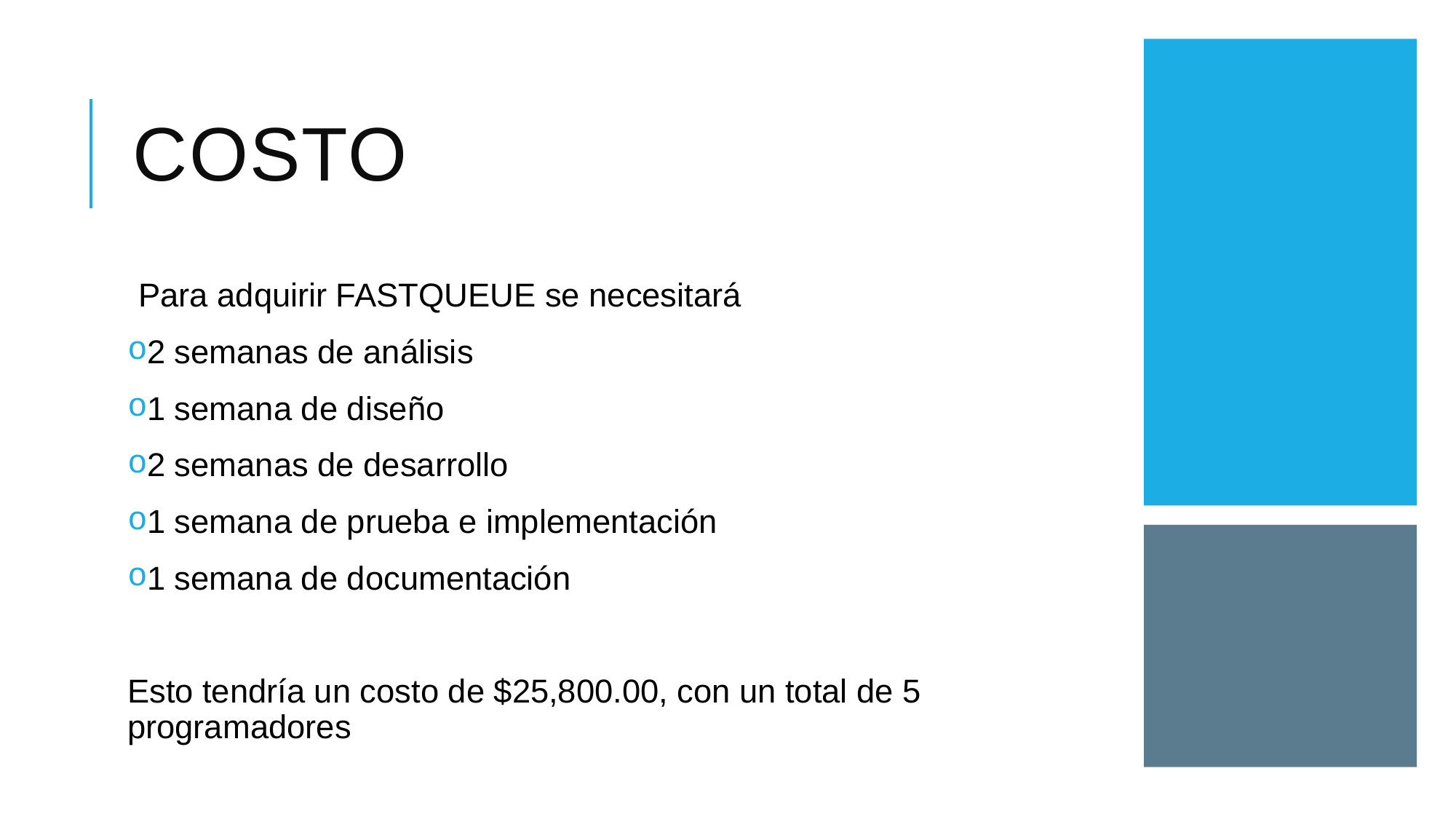

# Costo
Para adquirir FASTQUEUE se necesitará
2 semanas de análisis
1 semana de diseño
2 semanas de desarrollo
1 semana de prueba e implementación
1 semana de documentación

Esto tendría un costo de $25,800.00, con un total de 5 programadores